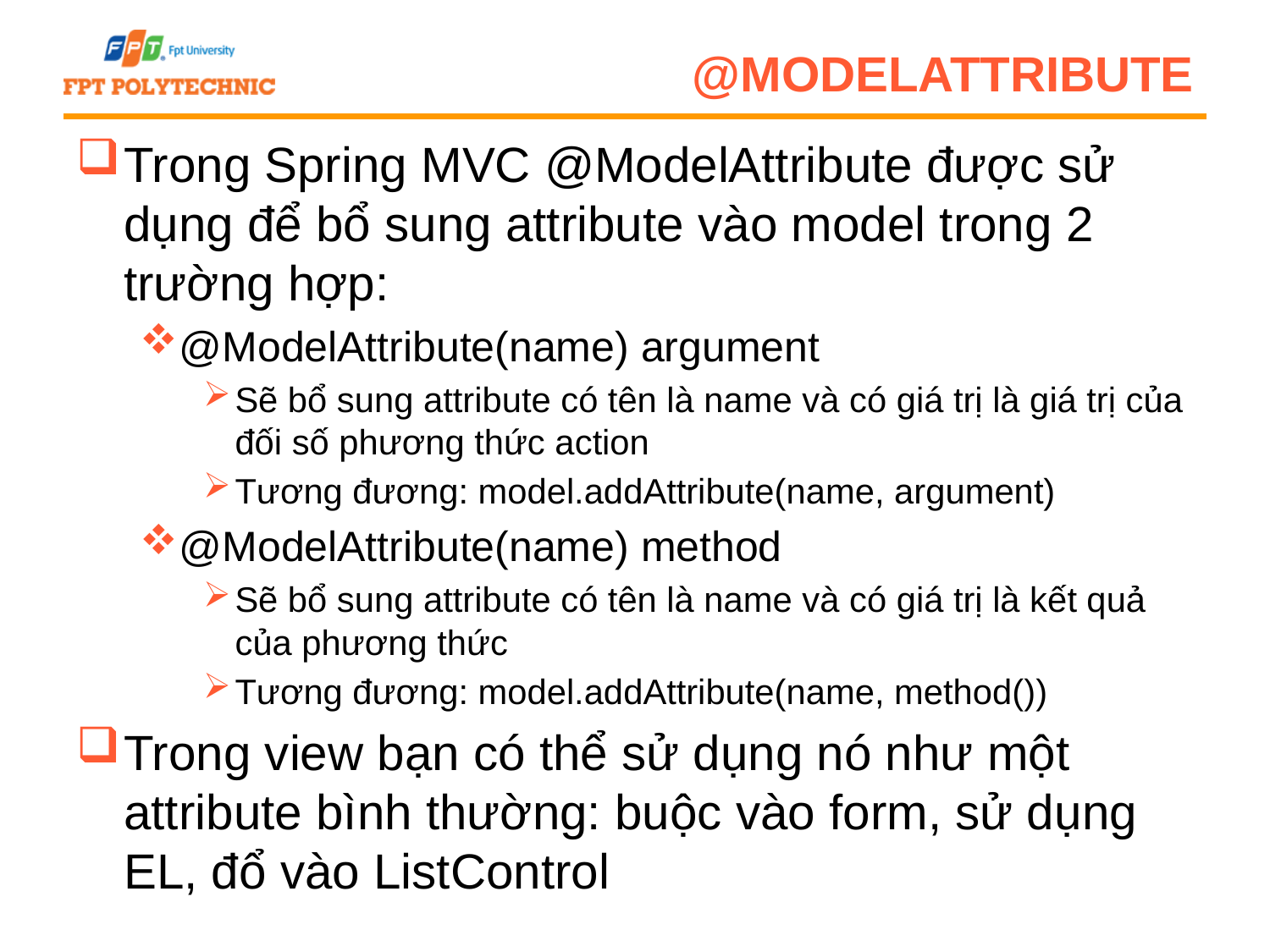

# @ModelAttribute
Trong Spring MVC @ModelAttribute được sử dụng để bổ sung attribute vào model trong 2 trường hợp:
@ModelAttribute(name) argument
Sẽ bổ sung attribute có tên là name và có giá trị là giá trị của đối số phương thức action
Tương đương: model.addAttribute(name, argument)
@ModelAttribute(name) method
Sẽ bổ sung attribute có tên là name và có giá trị là kết quả của phương thức
Tương đương: model.addAttribute(name, method())
Trong view bạn có thể sử dụng nó như một attribute bình thường: buộc vào form, sử dụng EL, đổ vào ListControl